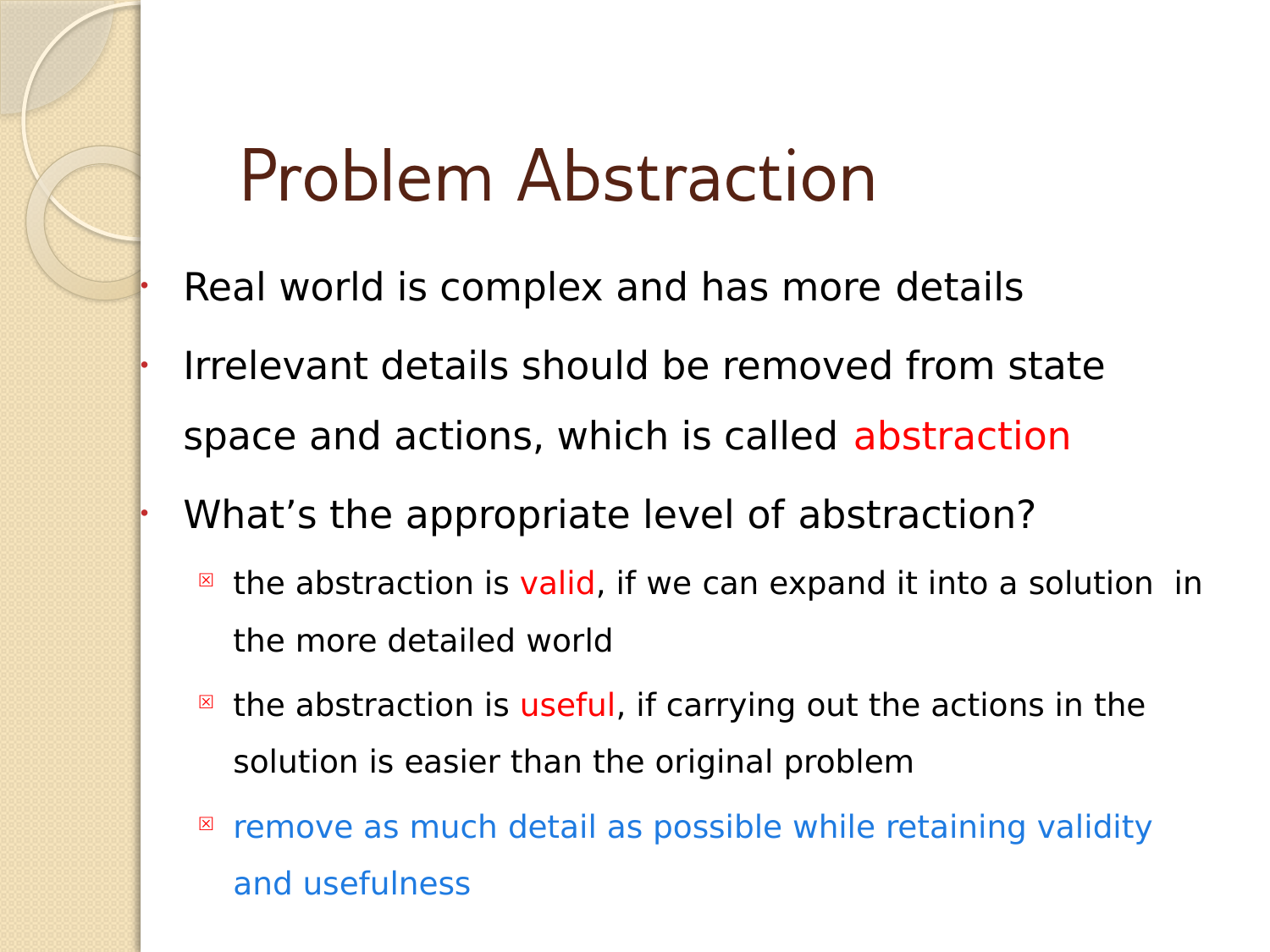

# Problem Abstraction
Real world is complex and has more details
Irrelevant details should be removed from state  space and actions, which is called abstraction
What’s the appropriate level of abstraction?
the abstraction is valid, if we can expand it into a solution  in the more detailed world
the abstraction is useful, if carrying out the actions in the  solution is easier than the original problem
remove as much detail as possible while retaining validity  and usefulness